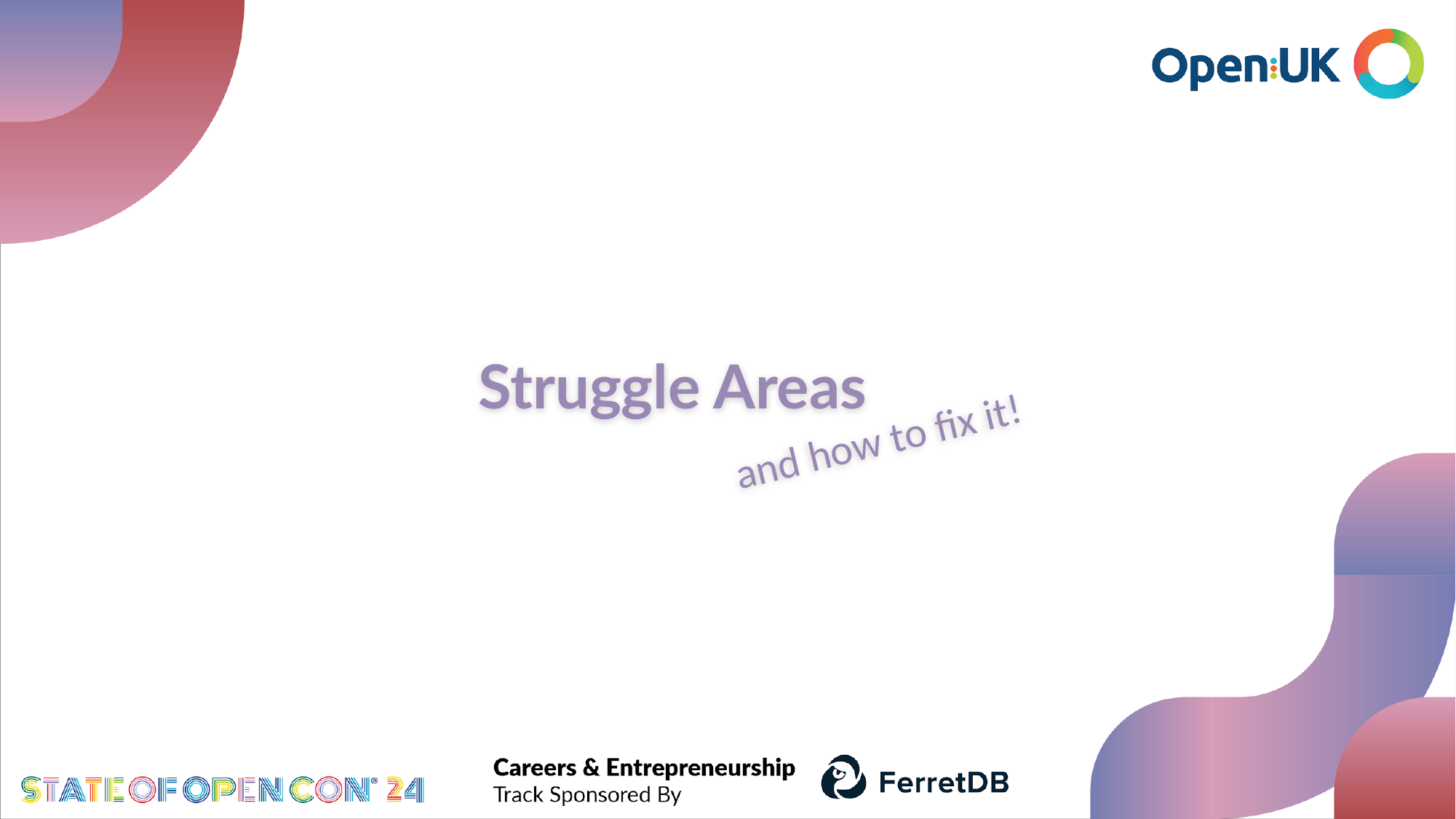

Struggle Areas

and how to fix it!